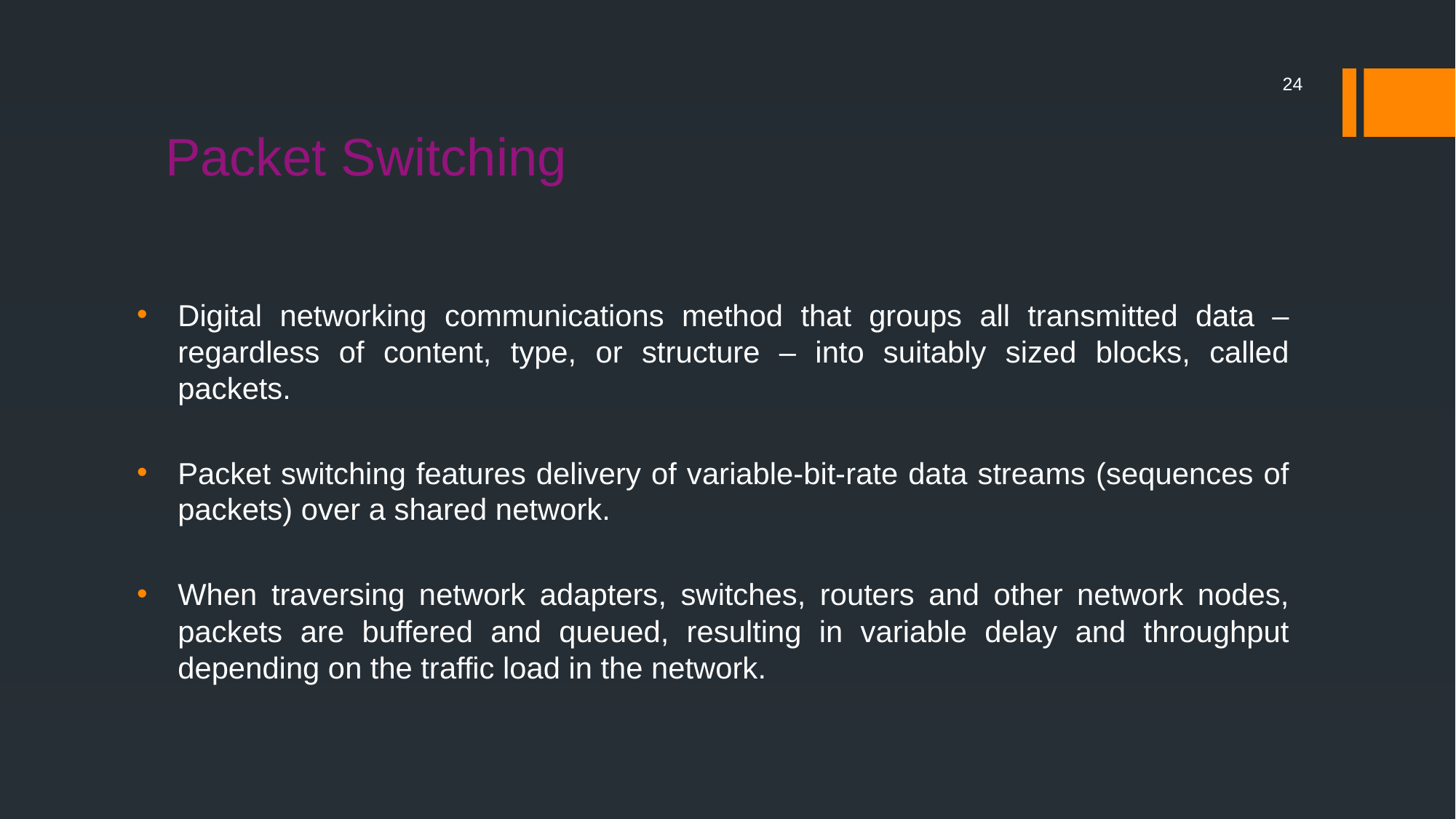

24
# Packet Switching

Digital networking communications method that groups all transmitted data – regardless of content, type, or structure – into suitably sized blocks, called packets.

Packet switching features delivery of variable-bit-rate data streams (sequences of packets) over a shared network.

When traversing network adapters, switches, routers and other network nodes, packets are buffered and queued, resulting in variable delay and throughput depending on the traffic load in the network.